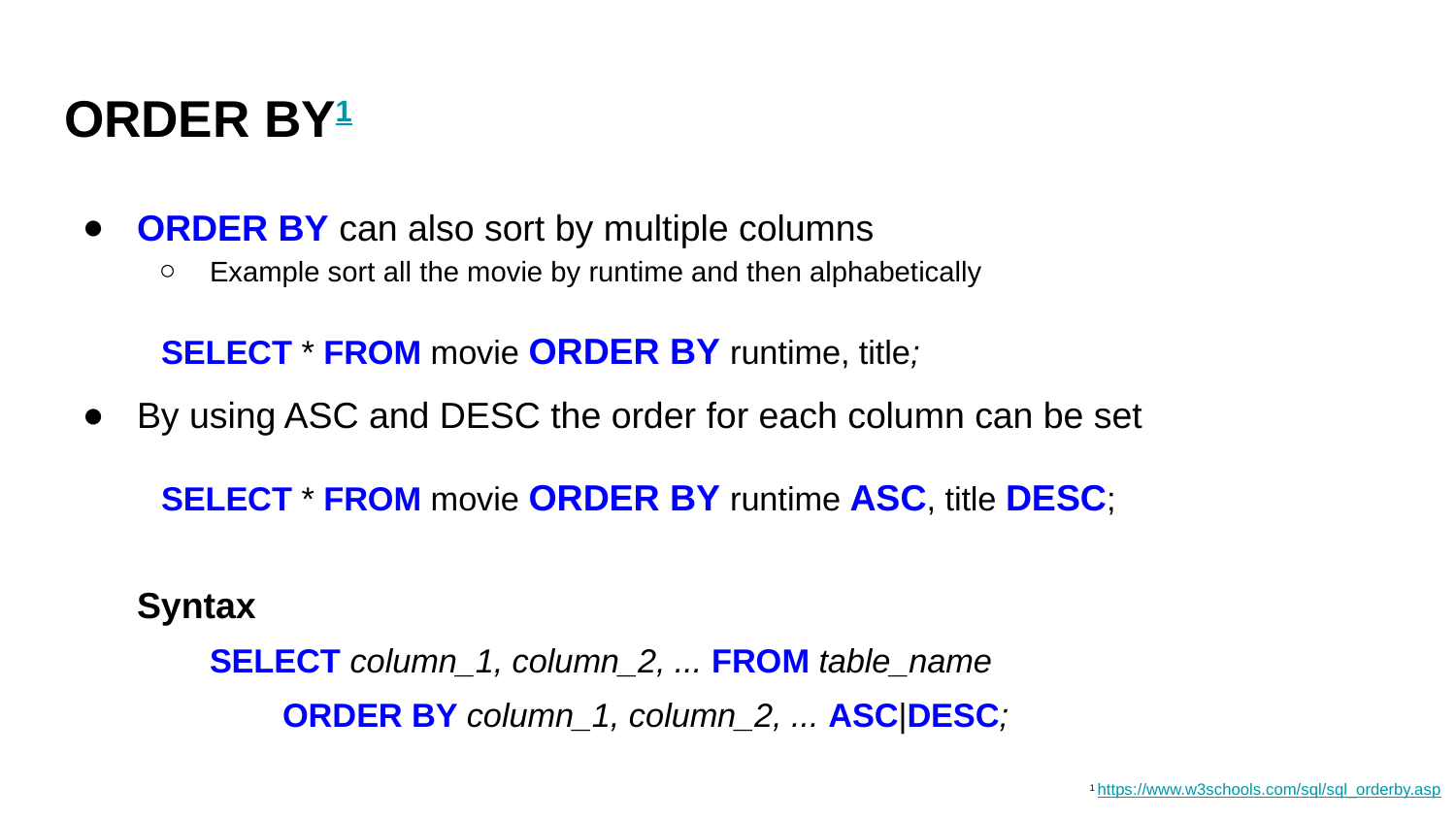

# ORDER BY1
ORDER BY can also sort by multiple columns
Example sort all the movie by runtime and then alphabetically
SELECT * FROM movie ORDER BY runtime, title;
By using ASC and DESC the order for each column can be set
SELECT * FROM movie ORDER BY runtime ASC, title DESC;
Syntax
SELECT column_1, column_2, ... FROM table_name
ORDER BY column_1, column_2, ... ASC|DESC;
1 https://www.w3schools.com/sql/sql_orderby.asp